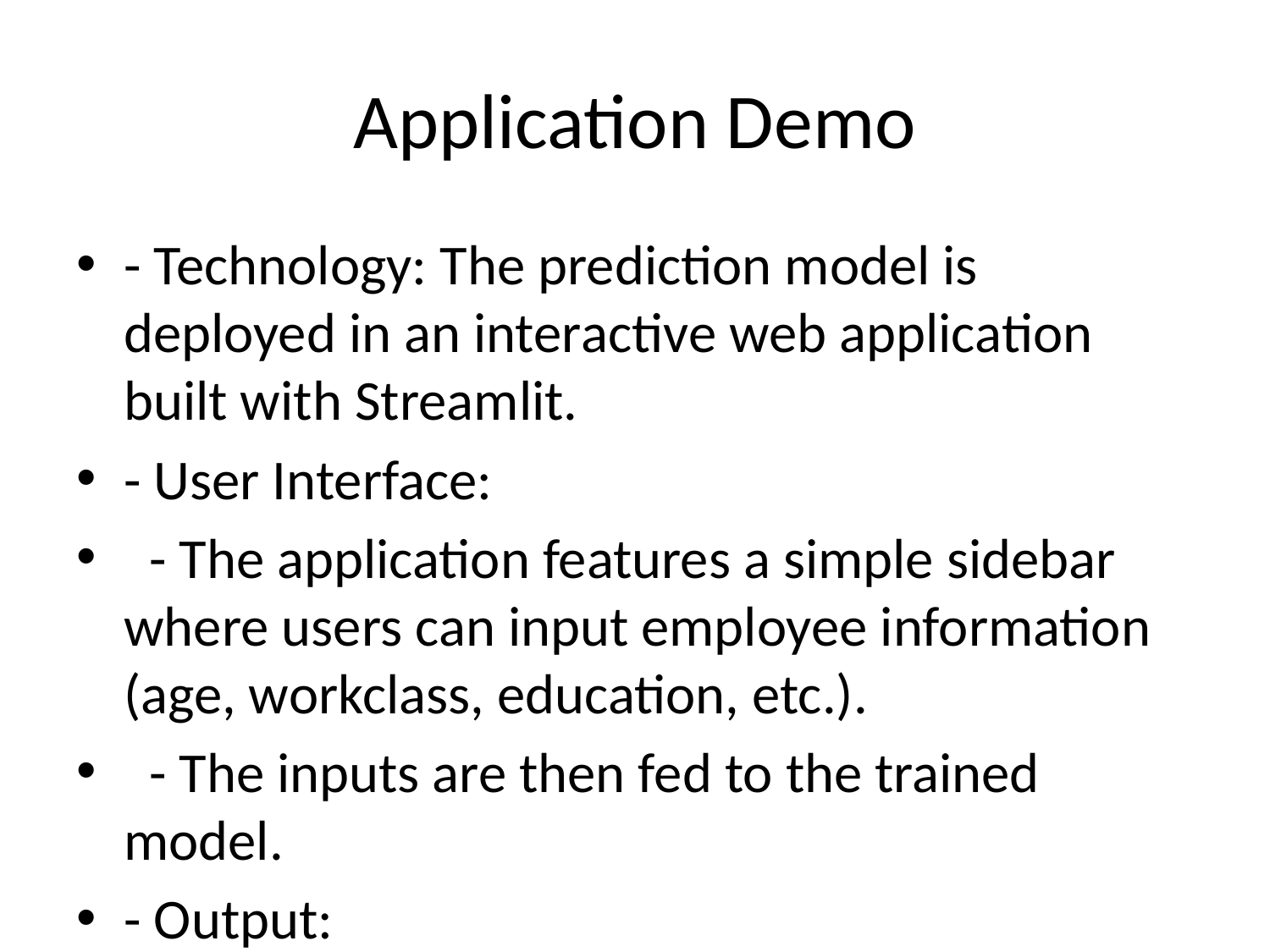

# Application Demo
- Technology: The prediction model is deployed in an interactive web application built with Streamlit.
- User Interface:
  - The application features a simple sidebar where users can input employee information (age, workclass, education, etc.).
  - The inputs are then fed to the trained model.
- Output:
  - The application displays the predicted income category (>50K or <=50K).
  - It also shows the confidence level of the prediction.
  - A preview of the dataset is also available for reference.